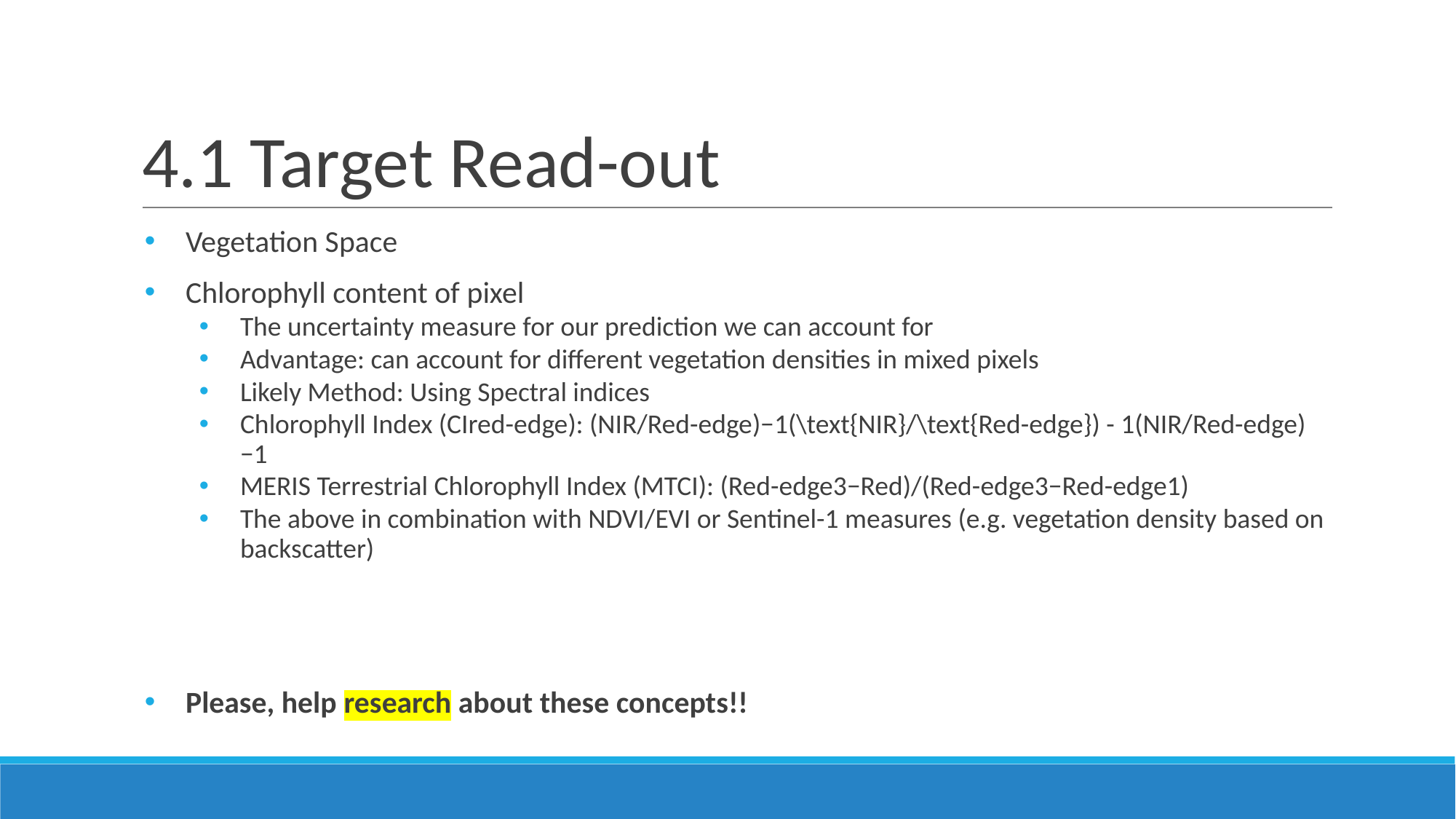

# 4.1 Target Read-out
Vegetation Space
Chlorophyll content of pixel
The uncertainty measure for our prediction we can account for
Advantage: can account for different vegetation densities in mixed pixels
Likely Method: Using Spectral indices
Chlorophyll Index (CIred-edge): (NIR/Red-edge)−1(\text{NIR}/\text{Red-edge}) - 1(NIR/Red-edge)−1
MERIS Terrestrial Chlorophyll Index (MTCI): (Red-edge3−Red)/(Red-edge3−Red-edge1)
The above in combination with NDVI/EVI or Sentinel-1 measures (e.g. vegetation density based on backscatter)

Please, help research about these concepts!!